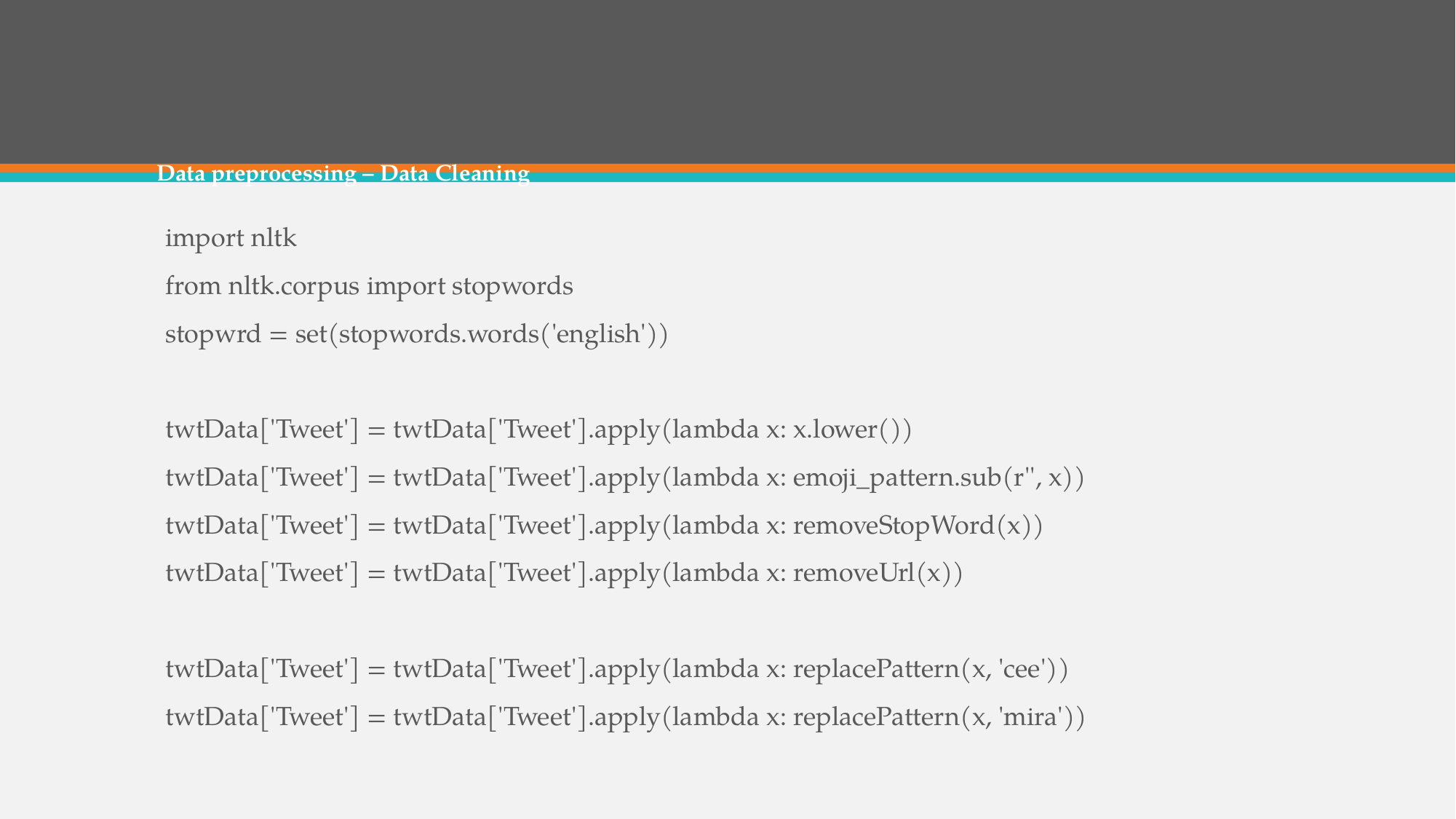

# Data preprocessing – Data Cleaning
import nltk
from nltk.corpus import stopwords
stopwrd = set(stopwords.words('english'))

twtData['Tweet'] = twtData['Tweet'].apply(lambda x: x.lower())
twtData['Tweet'] = twtData['Tweet'].apply(lambda x: emoji_pattern.sub(r'', x))
twtData['Tweet'] = twtData['Tweet'].apply(lambda x: removeStopWord(x))
twtData['Tweet'] = twtData['Tweet'].apply(lambda x: removeUrl(x))

twtData['Tweet'] = twtData['Tweet'].apply(lambda x: replacePattern(x, 'cee'))
twtData['Tweet'] = twtData['Tweet'].apply(lambda x: replacePattern(x, 'mira'))